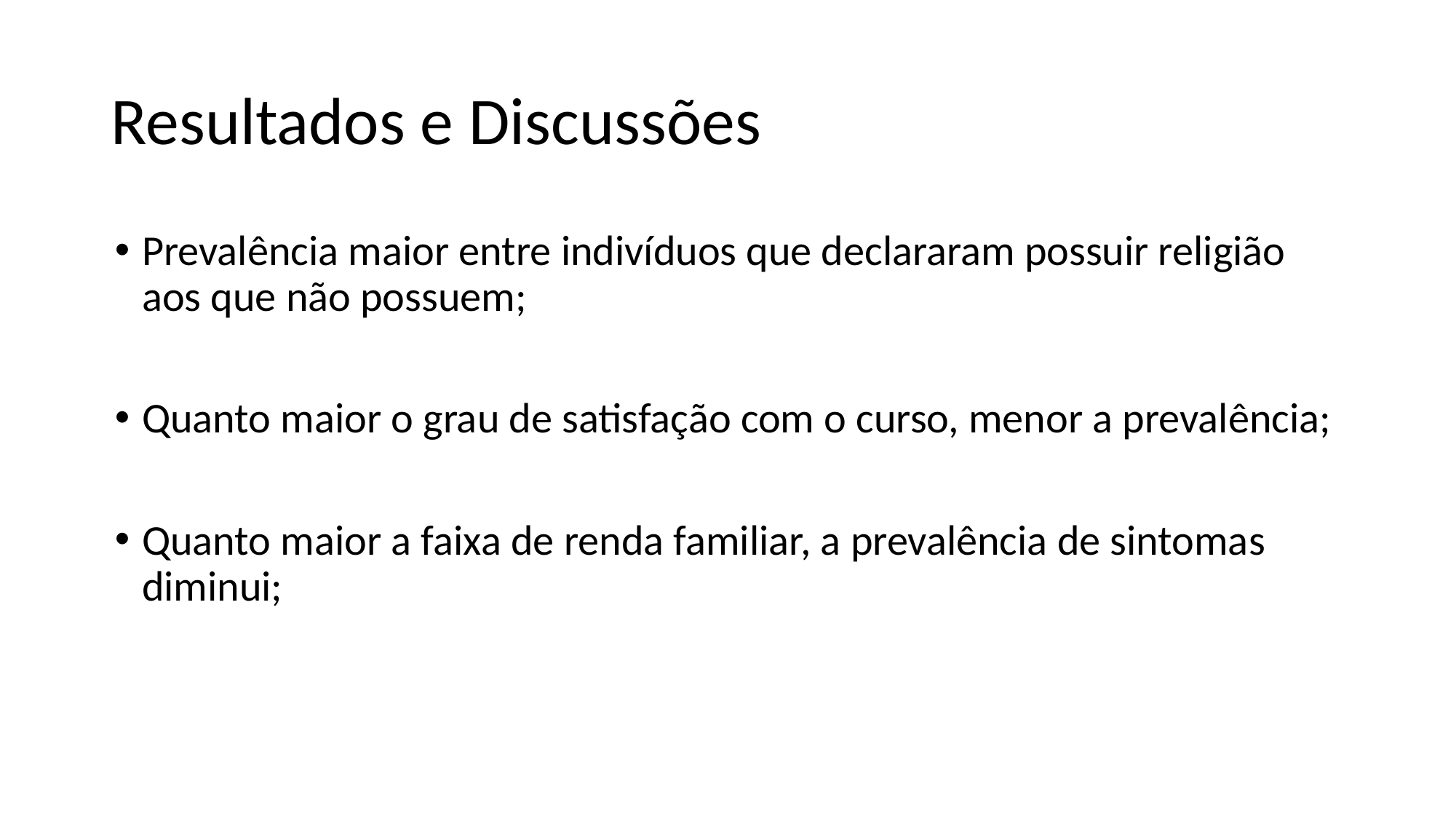

Resultados e Discussões
Prevalência maior entre indivíduos que declararam possuir religião aos que não possuem;

Quanto maior o grau de satisfação com o curso, menor a prevalência;

Quanto maior a faixa de renda familiar, a prevalência de sintomas diminui;